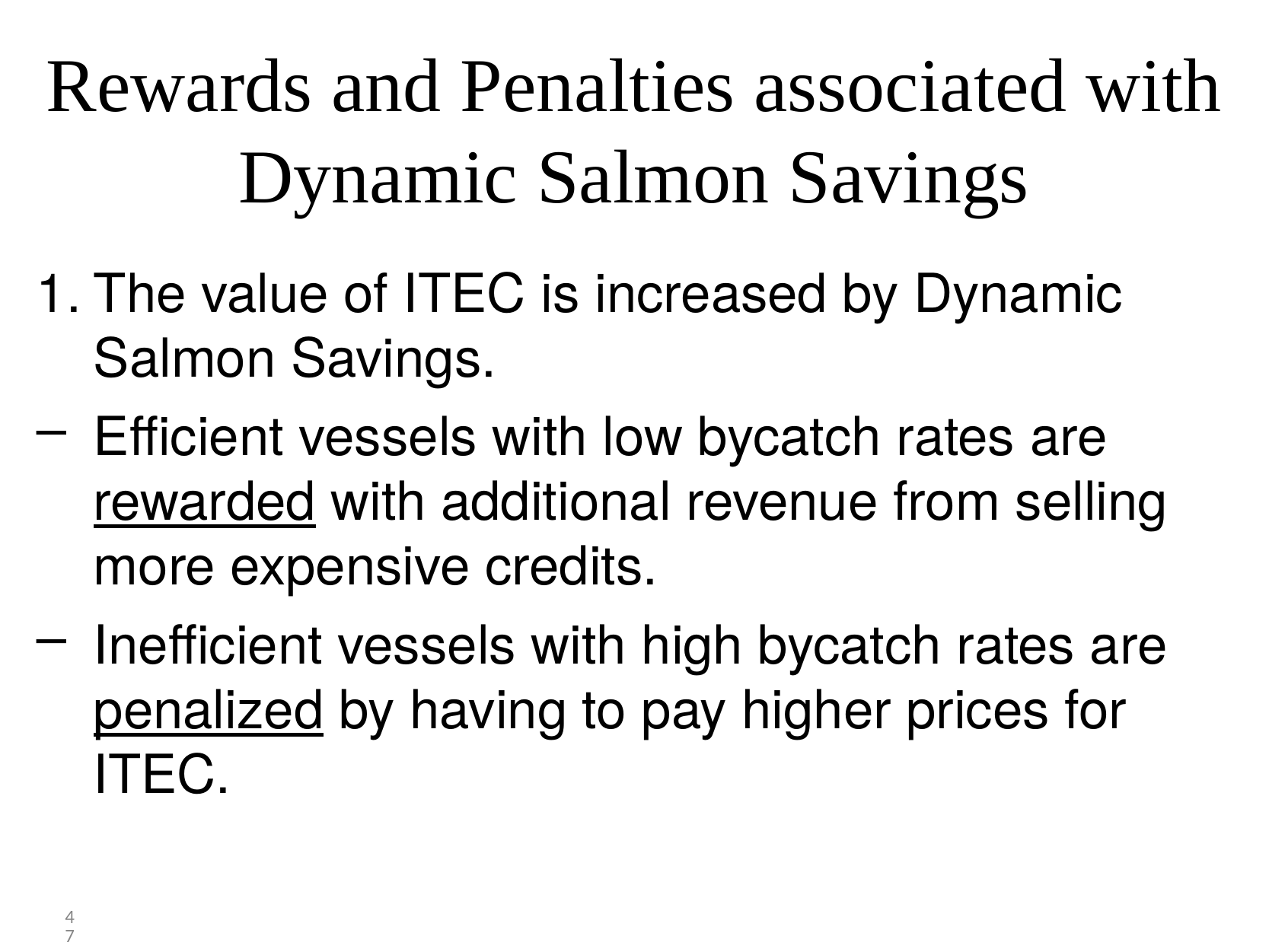

# Rewards and Penalties associated with Dynamic Salmon Savings
The value of ITEC is increased by Dynamic Salmon Savings.
Efficient vessels with low bycatch rates are rewarded with additional revenue from selling more expensive credits.
Inefficient vessels with high bycatch rates are penalized by having to pay higher prices for ITEC.
47